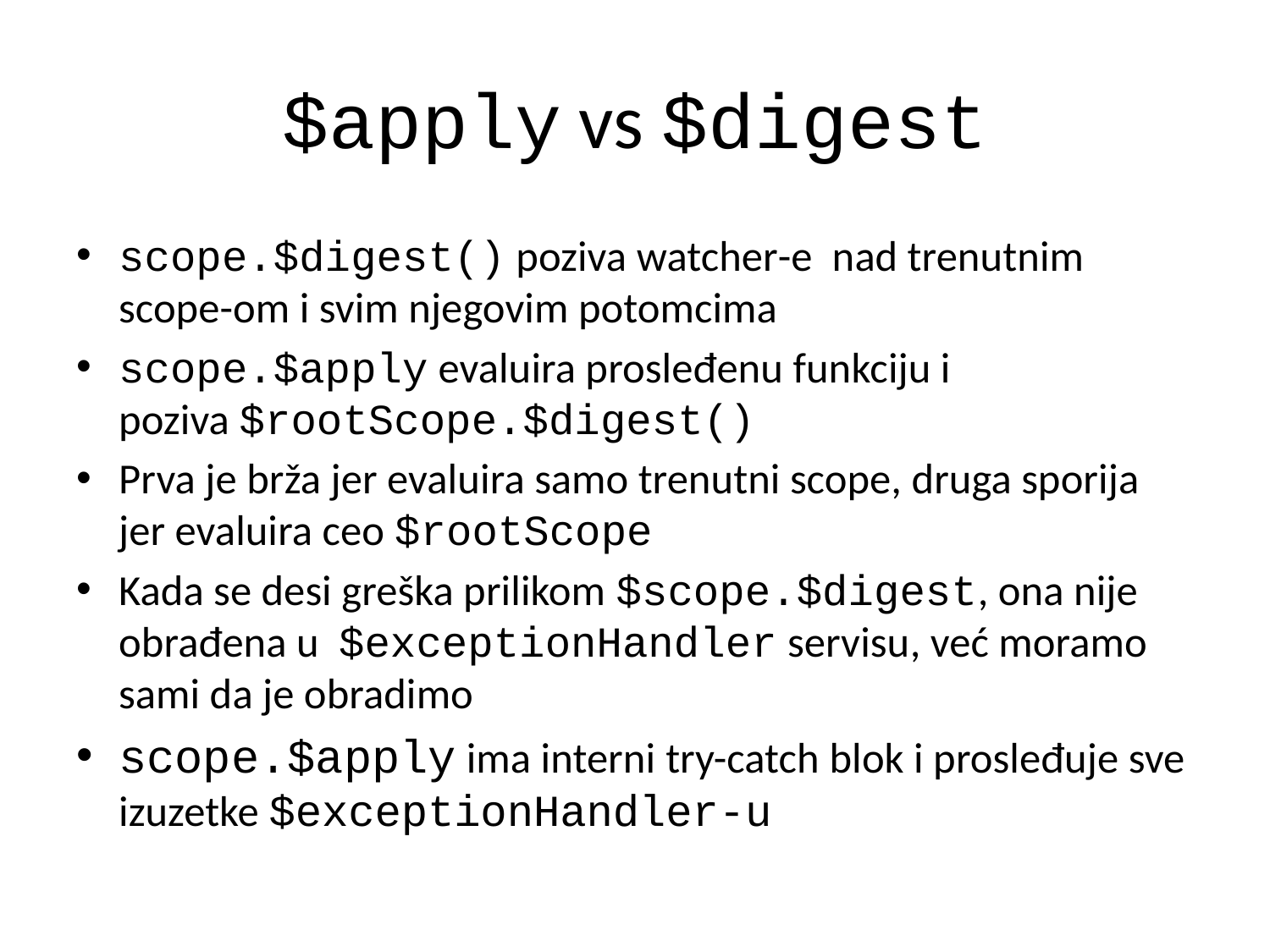

# $apply vs $digest
scope.$digest() poziva watcher-e  nad trenutnim scope-om i svim njegovim potomcima
scope.$apply evaluira prosleđenu funkciju i poziva $rootScope.$digest()
Prva je brža jer evaluira samo trenutni scope, druga sporija jer evaluira ceo $rootScope
Kada se desi greška prilikom $scope.$digest, ona nije obrađena u  $exceptionHandler servisu, već moramo sami da je obradimo
scope.$apply ima interni try-catch blok i prosleđuje sve izuzetke $exceptionHandler-u